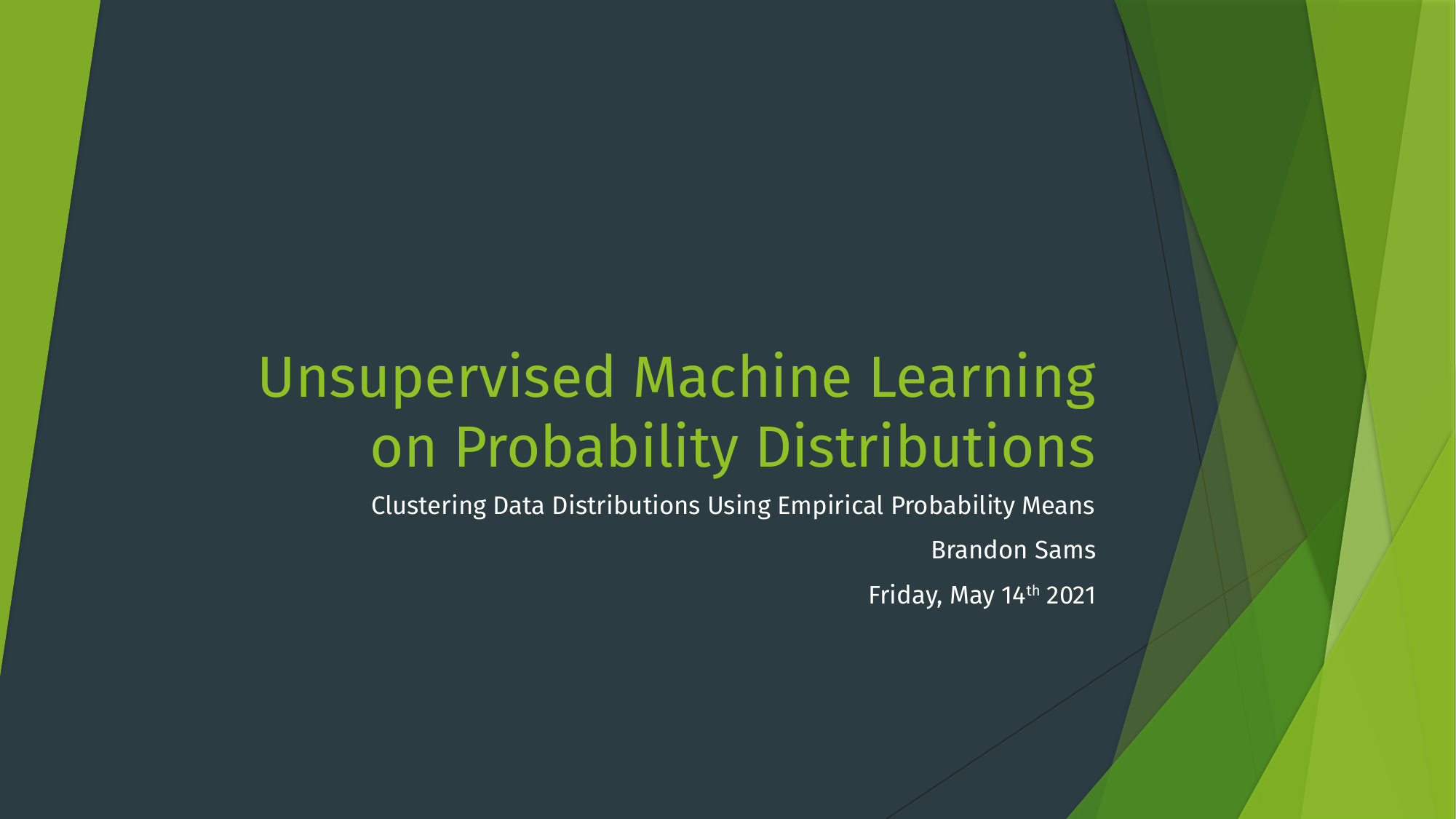

# Unsupervised Machine Learning on Probability Distributions
Clustering Data Distributions Using Empirical Probability Means
Brandon Sams
Friday, May 14th 2021